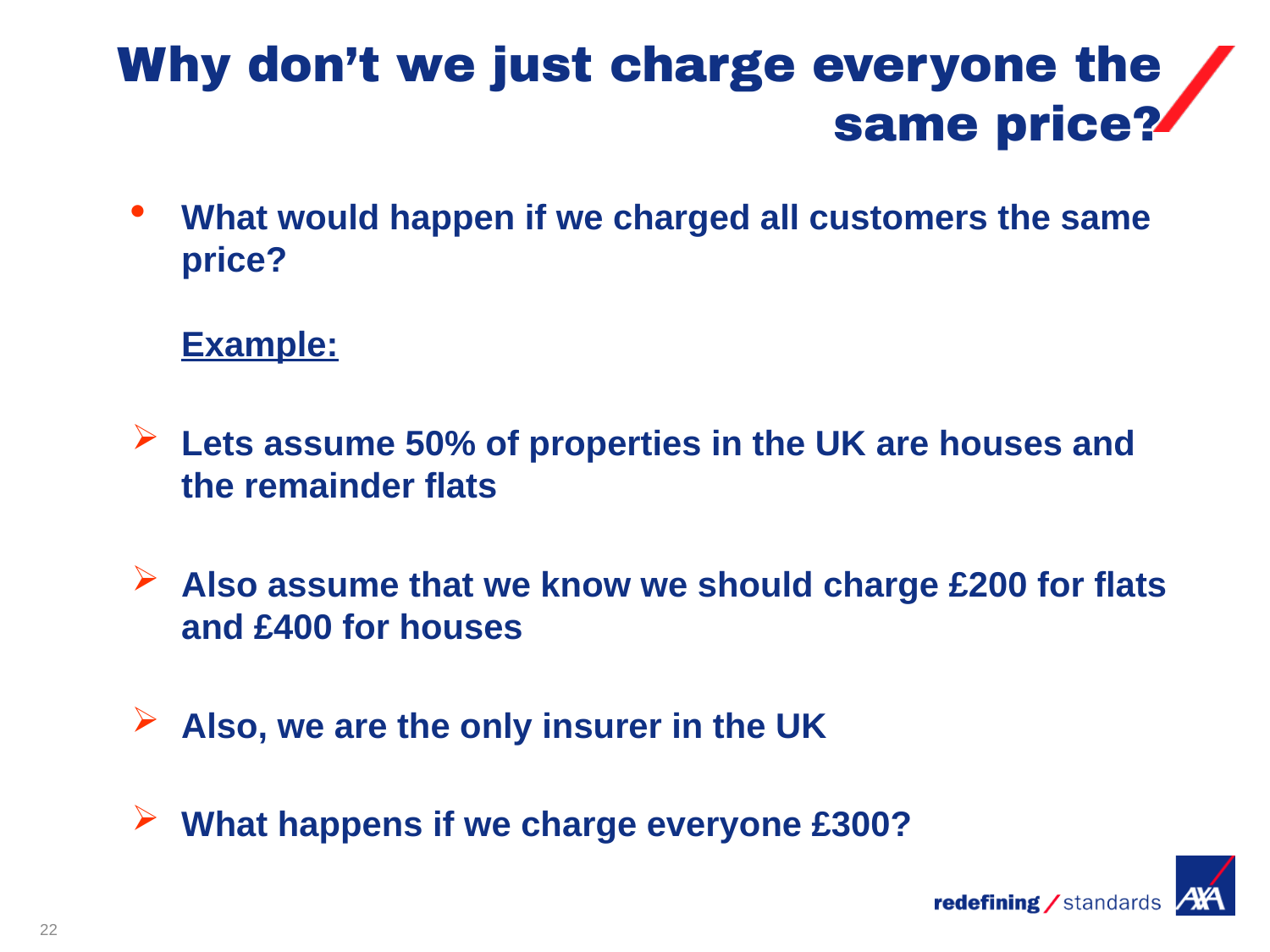

# Why don’t we just charge everyone the same price?
What would happen if we charged all customers the same price?
Example:

Lets assume 50% of properties in the UK are houses and the remainder flats

Also assume that we know we should charge £200 for flats and £400 for houses

Also, we are the only insurer in the UK

What happens if we charge everyone £300?
22